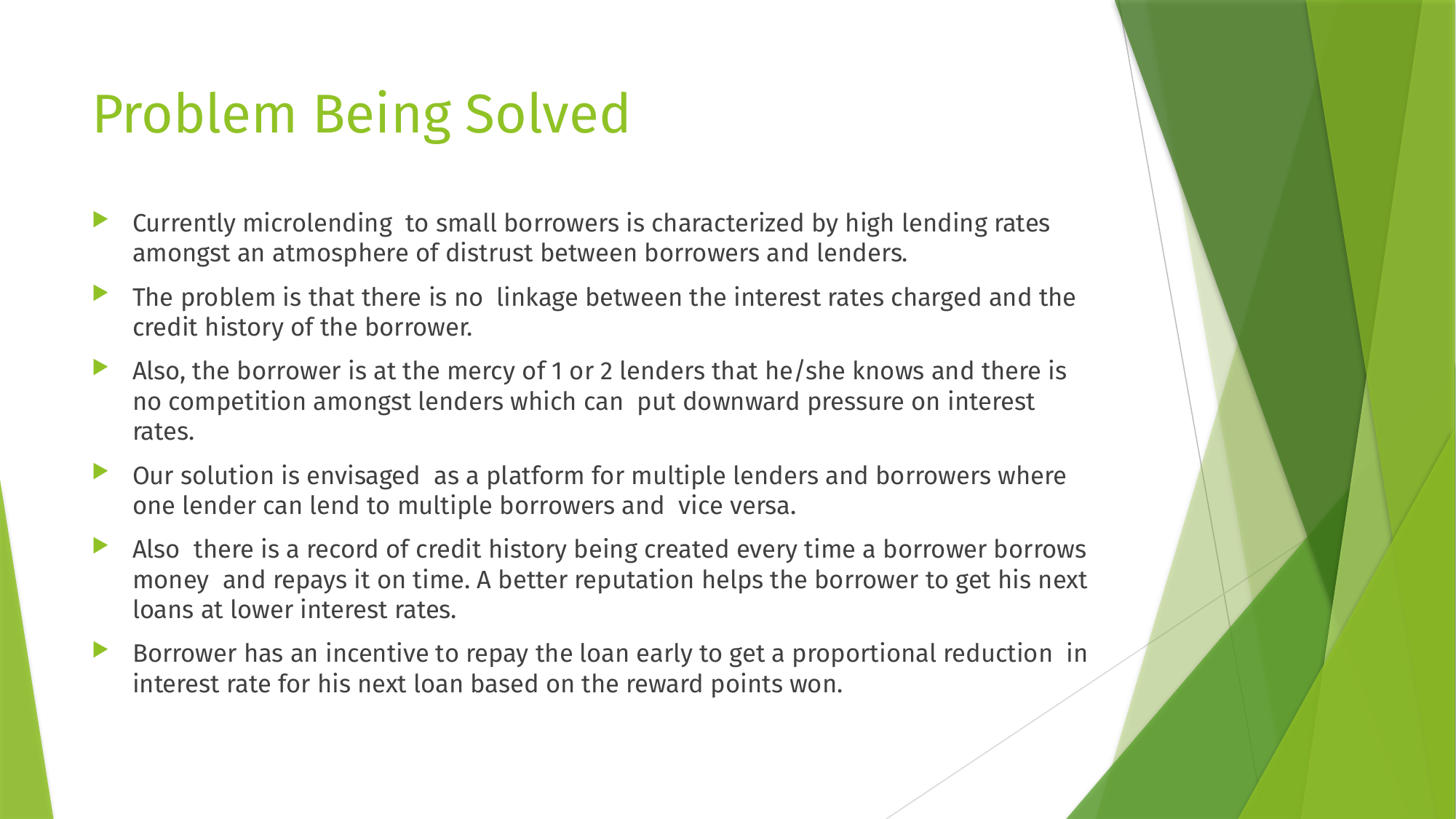

# Problem Being Solved
Currently microlending  to small borrowers is characterized by high lending rates amongst an atmosphere of distrust between borrowers and lenders.
The problem is that there is no  linkage between the interest rates charged and the credit history of the borrower.
Also, the borrower is at the mercy of 1 or 2 lenders that he/she knows and there is no competition amongst lenders which can  put downward pressure on interest rates.
Our solution is envisaged  as a platform for multiple lenders and borrowers where one lender can lend to multiple borrowers and  vice versa.
Also  there is a record of credit history being created every time a borrower borrows money  and repays it on time. A better reputation helps the borrower to get his next loans at lower interest rates.
Borrower has an incentive to repay the loan early to get a proportional reduction  in interest rate for his next loan based on the reward points won.